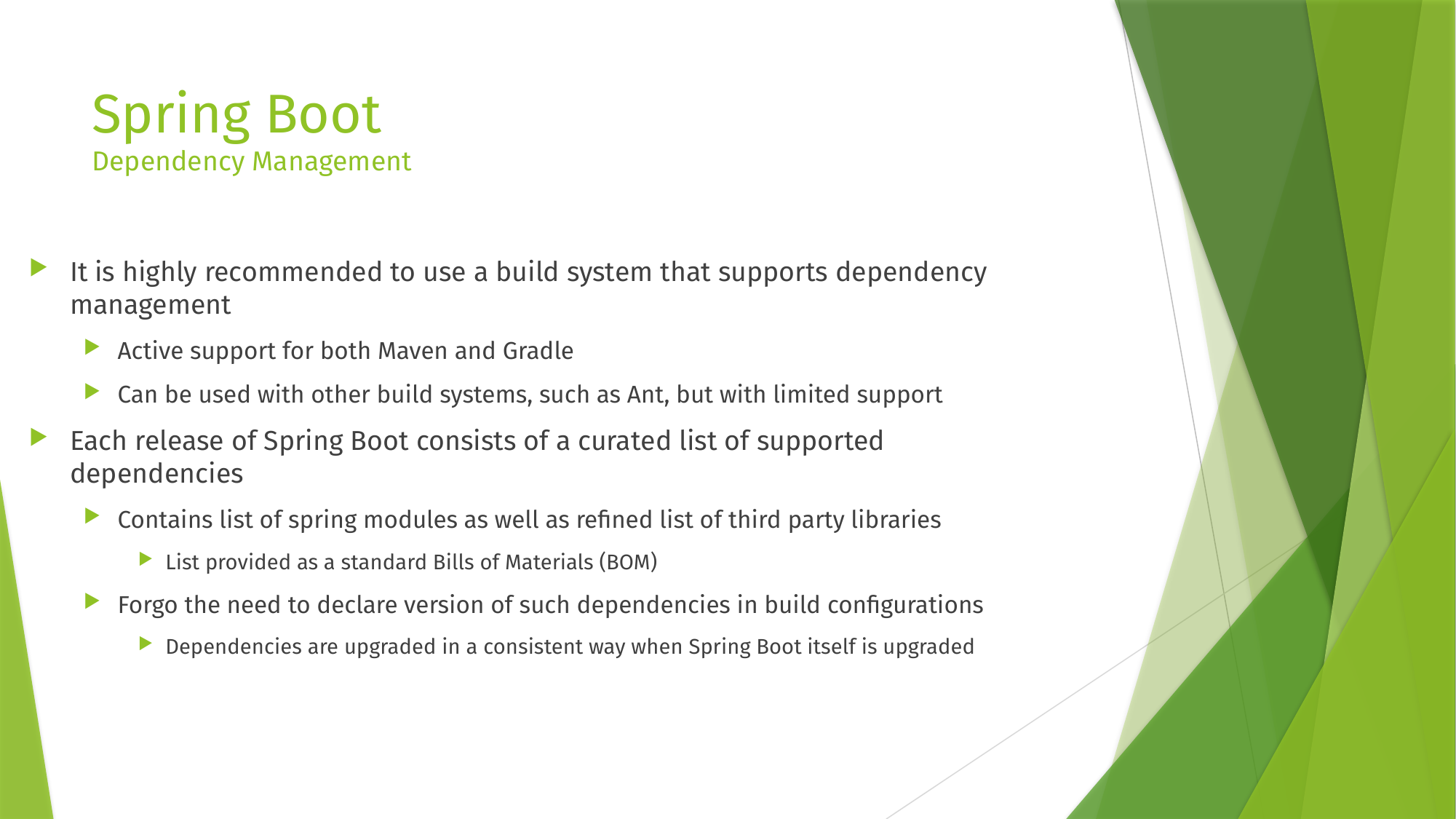

# Spring Boot Dependency Management
It is highly recommended to use a build system that supports dependency management
Active support for both Maven and Gradle
Can be used with other build systems, such as Ant, but with limited support
Each release of Spring Boot consists of a curated list of supported dependencies
Contains list of spring modules as well as refined list of third party libraries
List provided as a standard Bills of Materials (BOM)
Forgo the need to declare version of such dependencies in build configurations
Dependencies are upgraded in a consistent way when Spring Boot itself is upgraded